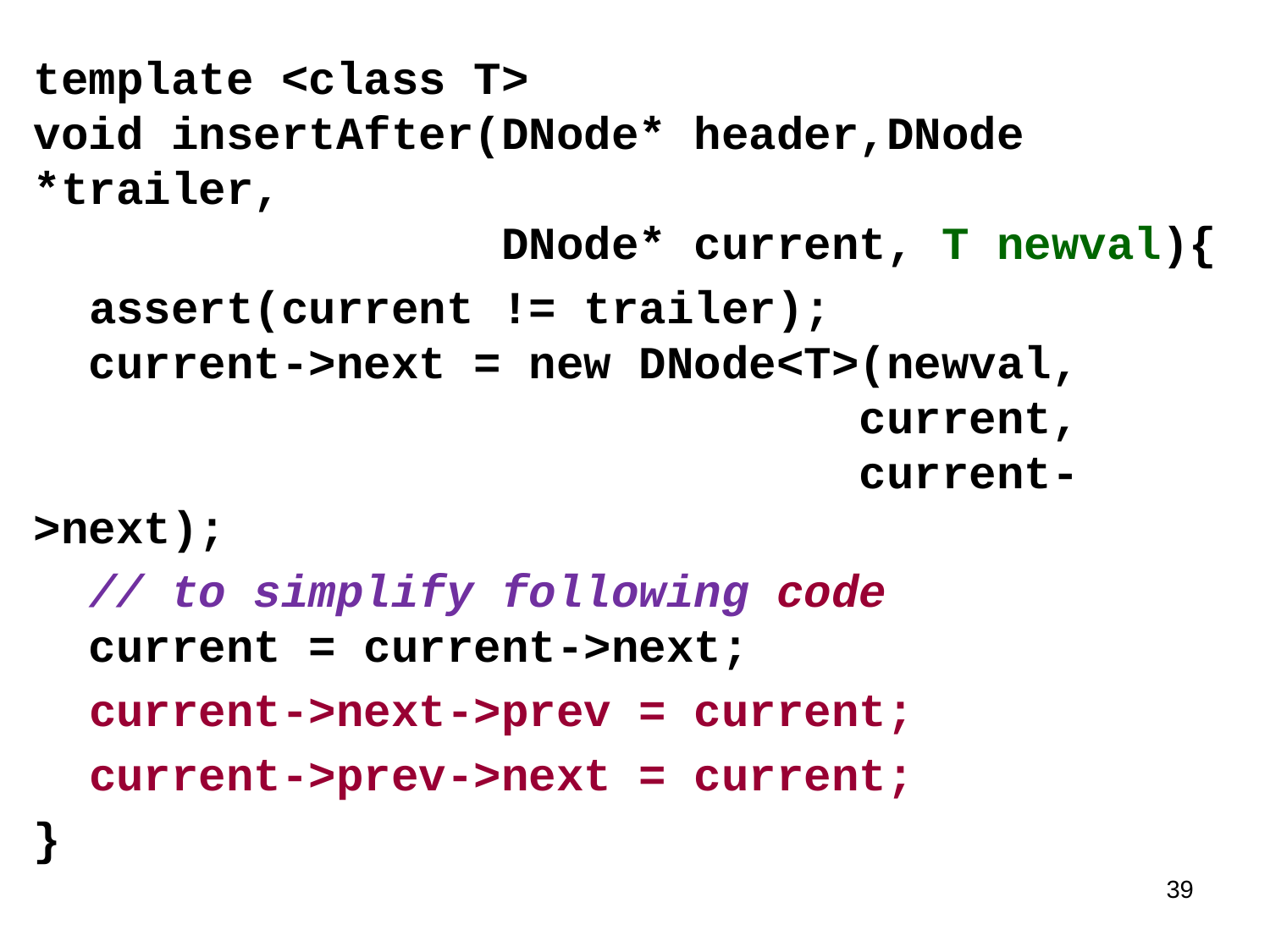

template <class T>
void insertAfter(DNode* header,DNode *trailer,
                 DNode* current, T newval){
  assert(current != trailer);
  current->next = new DNode<T>(newval,
                              current,
                              current->next);
  // to simplify following code
  current = current->next;
  current->next->prev = current;
  current->prev->next = current;
}
39